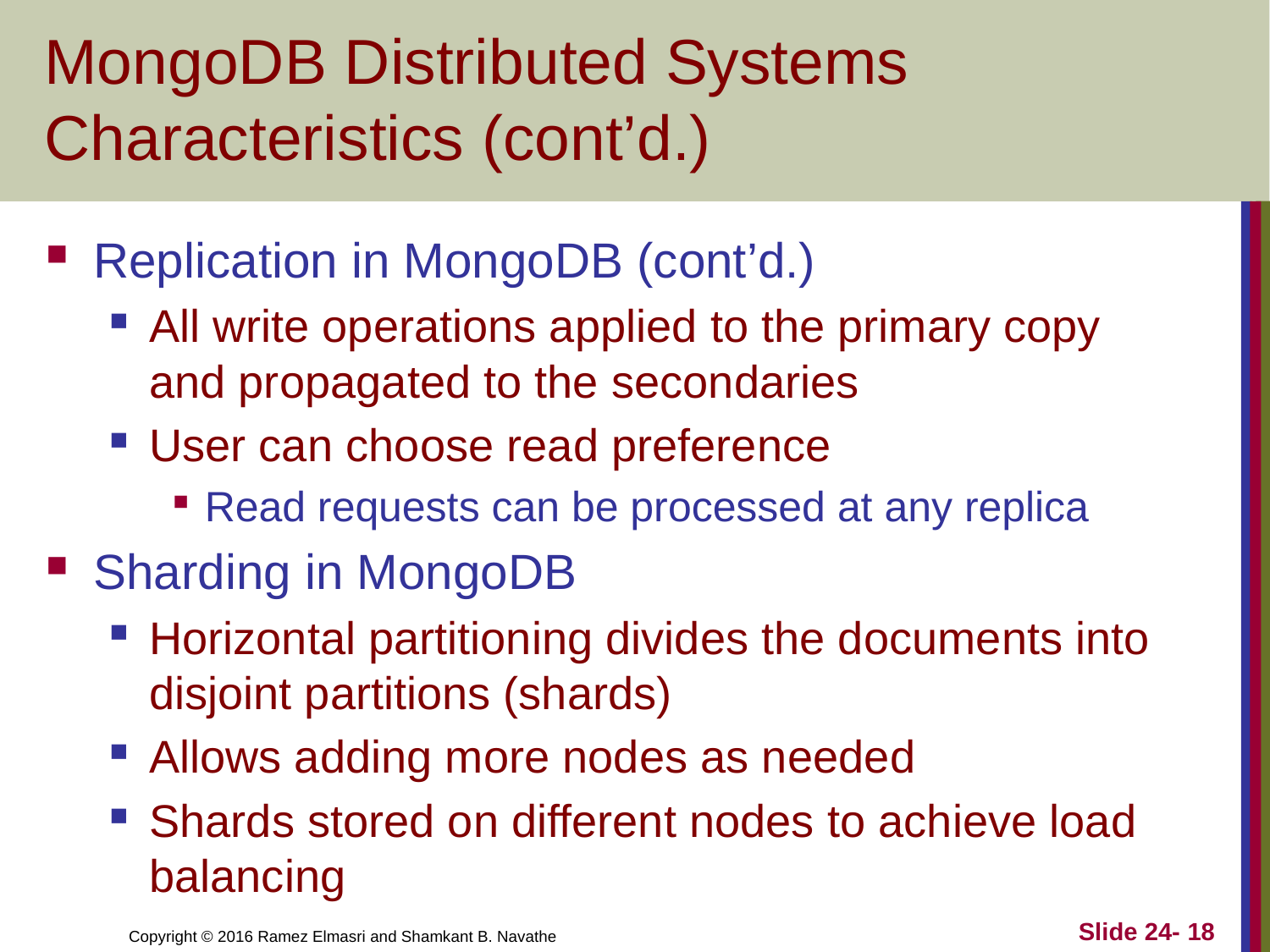

# MongoDB Distributed Systems Characteristics (cont’d.)
Replication in MongoDB (cont’d.)
All write operations applied to the primary copy and propagated to the secondaries
User can choose read preference
Read requests can be processed at any replica
Sharding in MongoDB
Horizontal partitioning divides the documents into disjoint partitions (shards)
Allows adding more nodes as needed
Shards stored on different nodes to achieve load balancing
Slide 24- 18